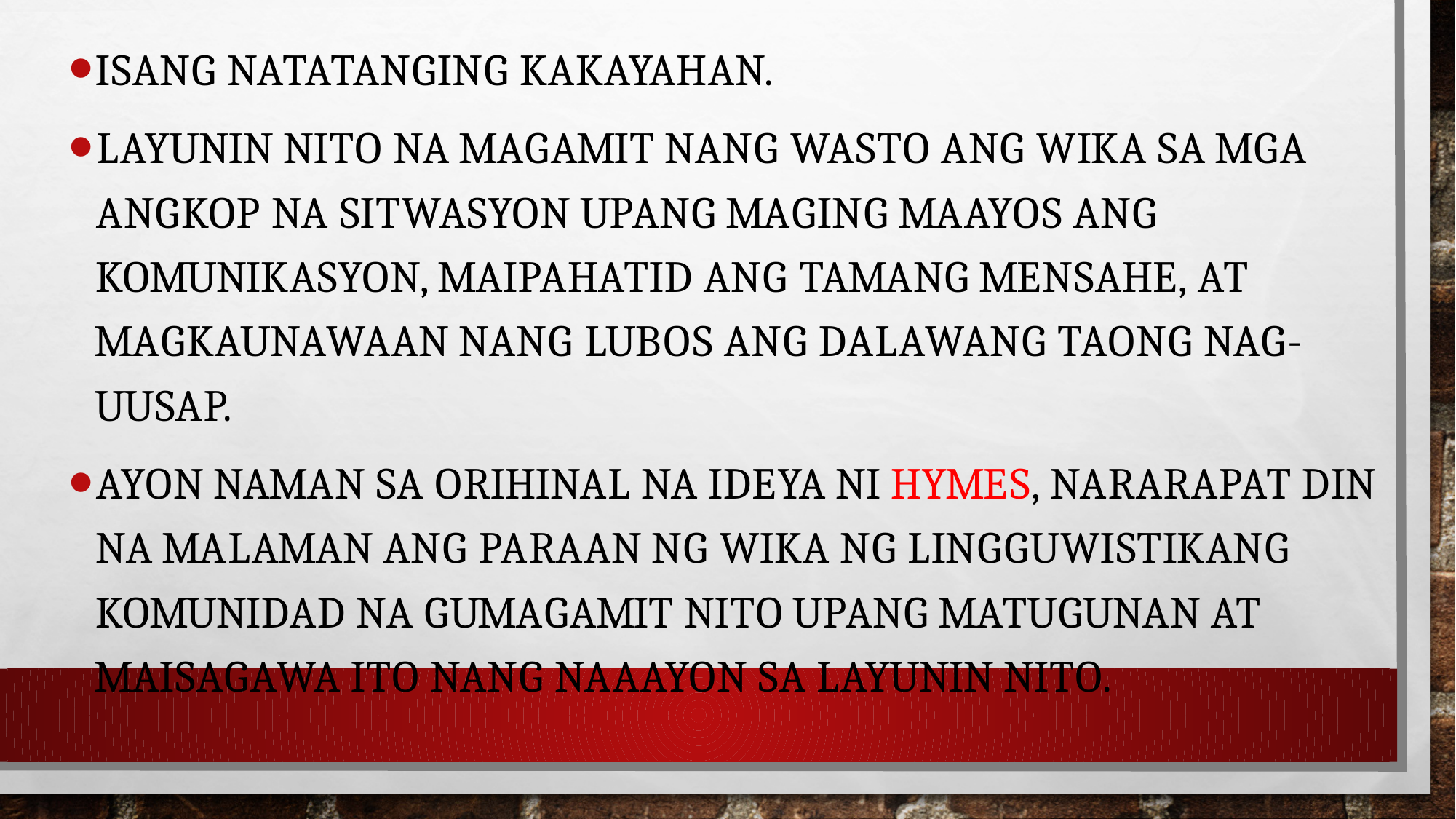

Isang natatanging kakayahan.
Layunin nito na magamit nang wasto ang wika sa mga angkop na sitwasyon upang maging maayos ang komunikasyon, maipahatid ang tamang mensahe, at magkaunawaan nang lubos ang dalawang taong nag-uusap.
Ayon naman sa orihinal na ideya ni hymes, Nararapat din na malaman ang paraan ng wika ng lingguwistikang komunidad na gumagamit nito upang matugunan at maisagawa ito nang naaayon sa layunin nito.